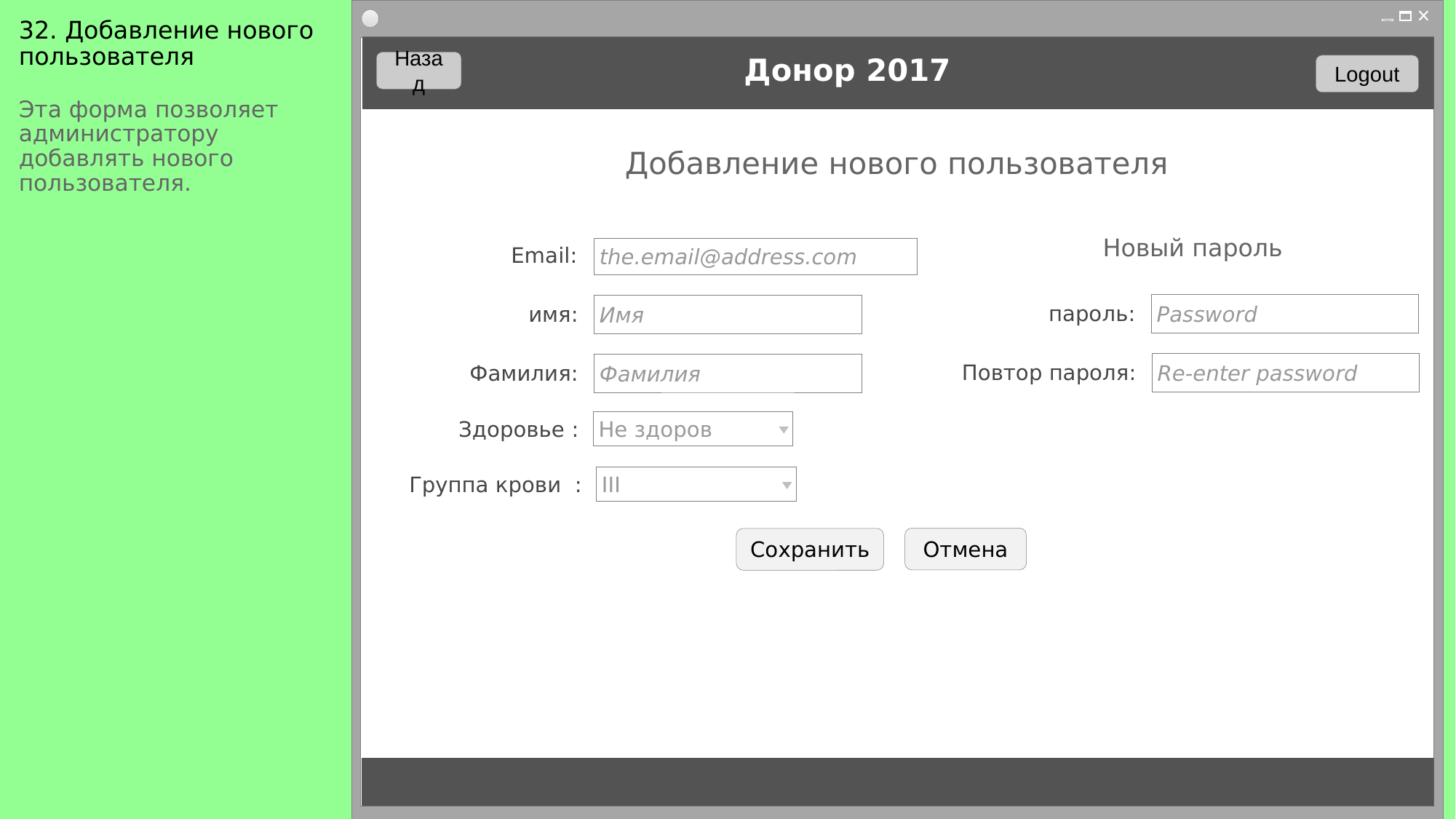

# 32. Добавление нового пользователя

Донор 2017

Назад
Logout
Эта форма позволяет администратору добавлять нового пользователя.
Добавление нового пользователя
Новый пароль
the.email@address.com
Email:
Password
Имя
пароль:
имя:
Re-enter password
Фамилия
Повтор пароля:
Фамилия:
Не здоров

Здоровье :
III

Группа крови  :
Отмена
Сохранить